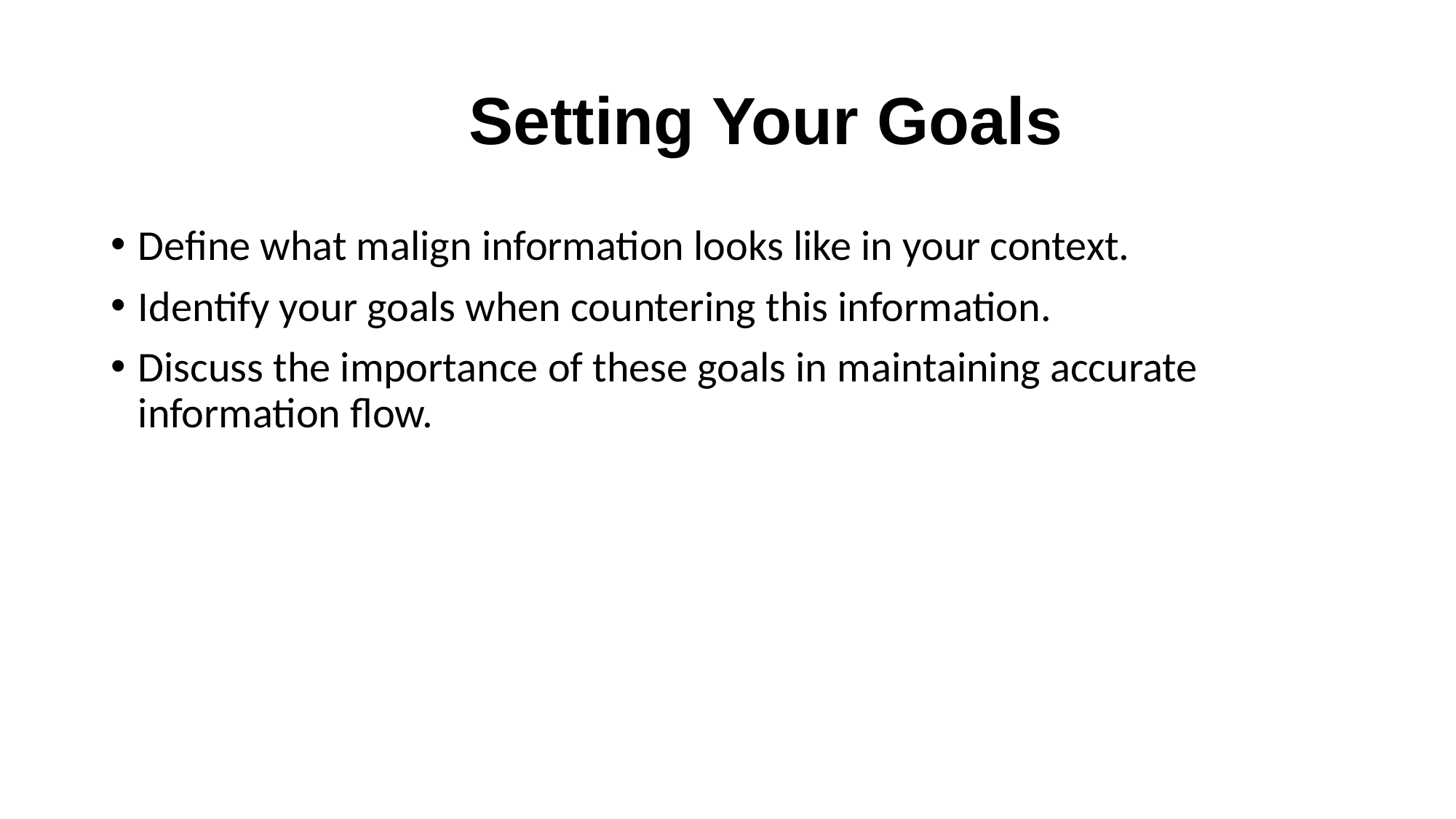

# Setting Your Goals
Define what malign information looks like in your context.
Identify your goals when countering this information.
Discuss the importance of these goals in maintaining accurate information flow.